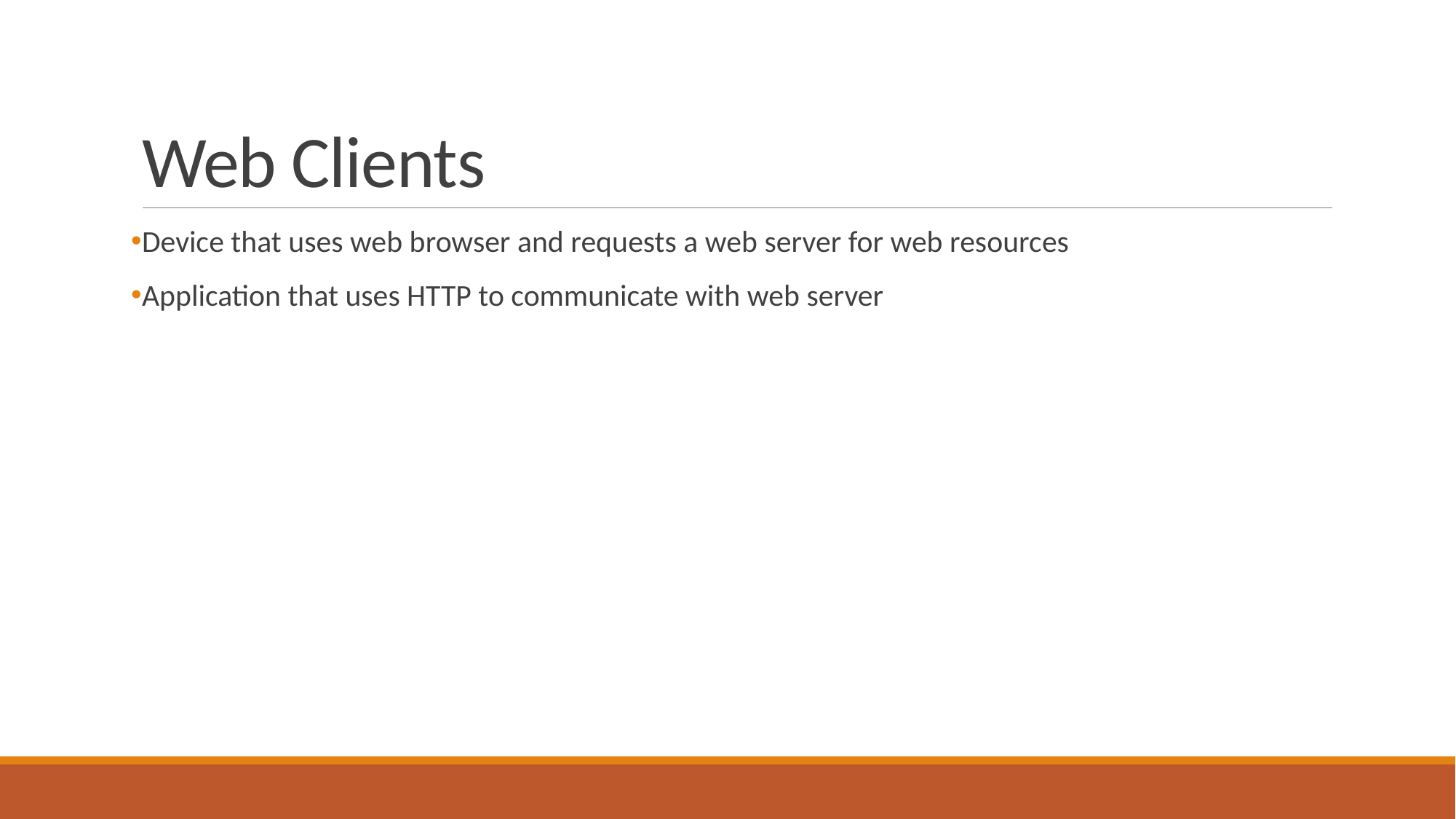

# Web Clients
Device that uses web browser and requests a web server for web resources
Application that uses HTTP to communicate with web server